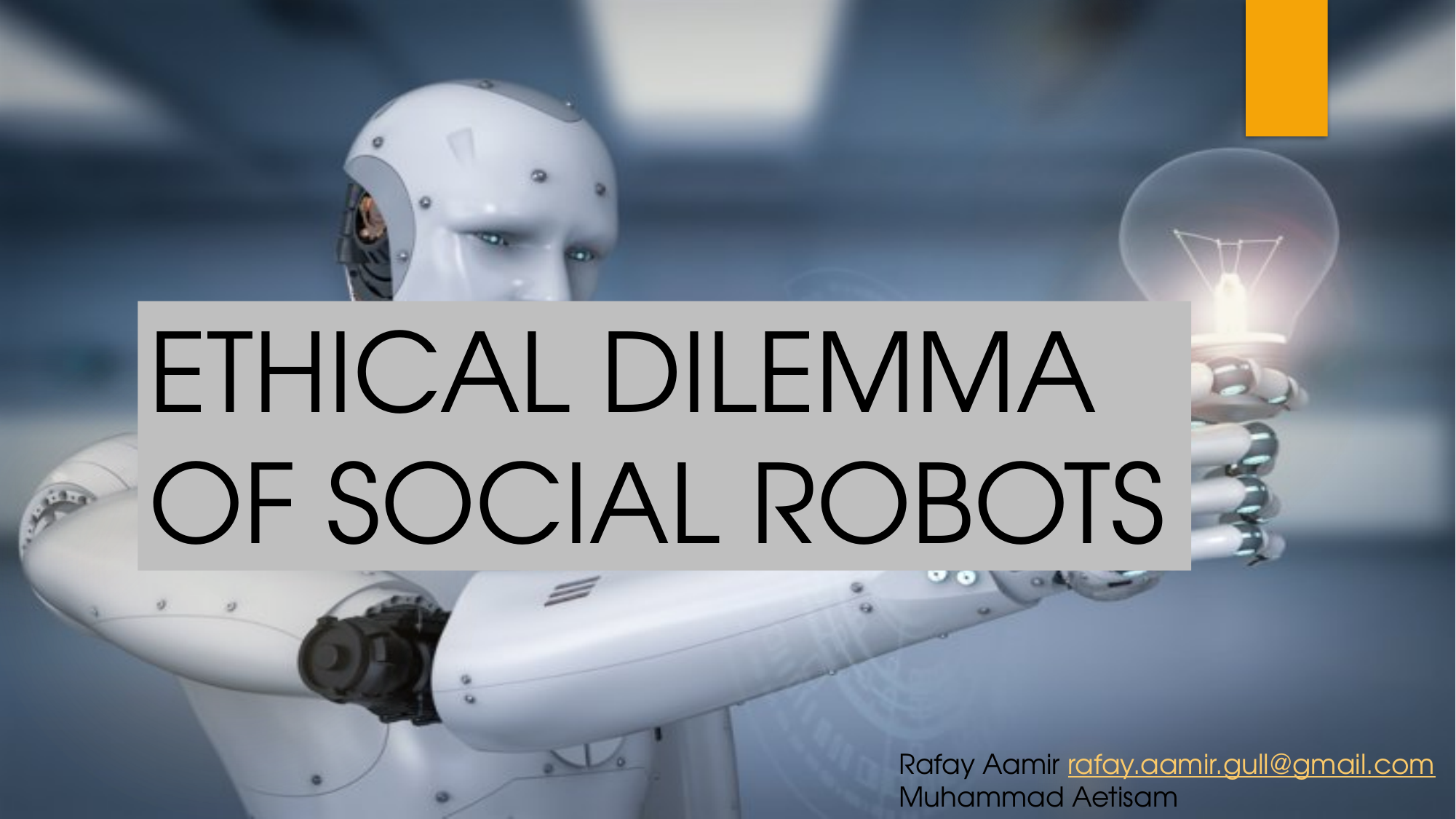

# ETHICAL DILEMMA OF SOCIAL ROBOTS
Rafay Aamir rafay.aamir.gull@gmail.com
Muhammad Aetisam